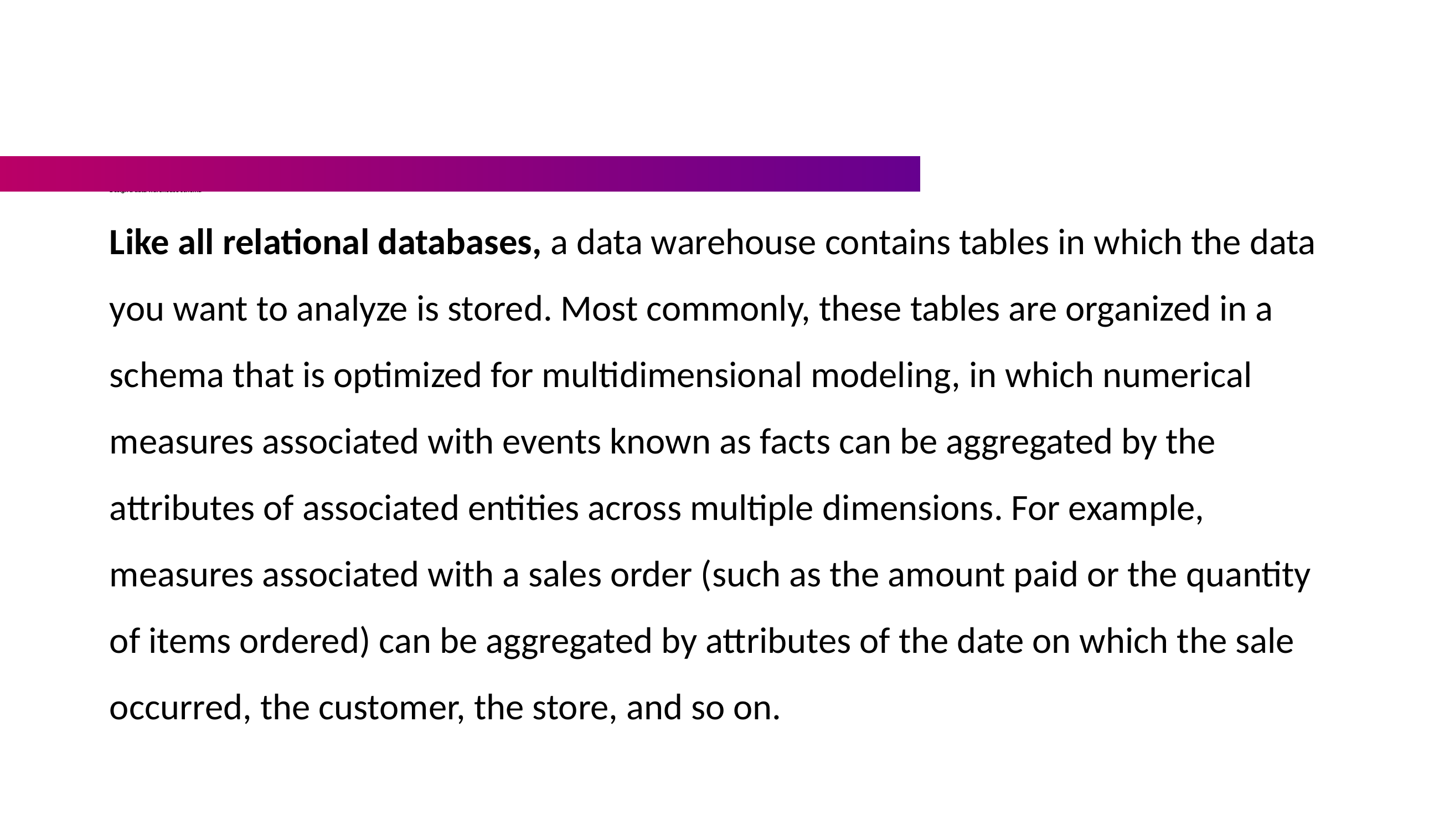

# Design a data warehouse schema
Like all relational databases, a data warehouse contains tables in which the data you want to analyze is stored. Most commonly, these tables are organized in a schema that is optimized for multidimensional modeling, in which numerical measures associated with events known as facts can be aggregated by the attributes of associated entities across multiple dimensions. For example, measures associated with a sales order (such as the amount paid or the quantity of items ordered) can be aggregated by attributes of the date on which the sale occurred, the customer, the store, and so on.